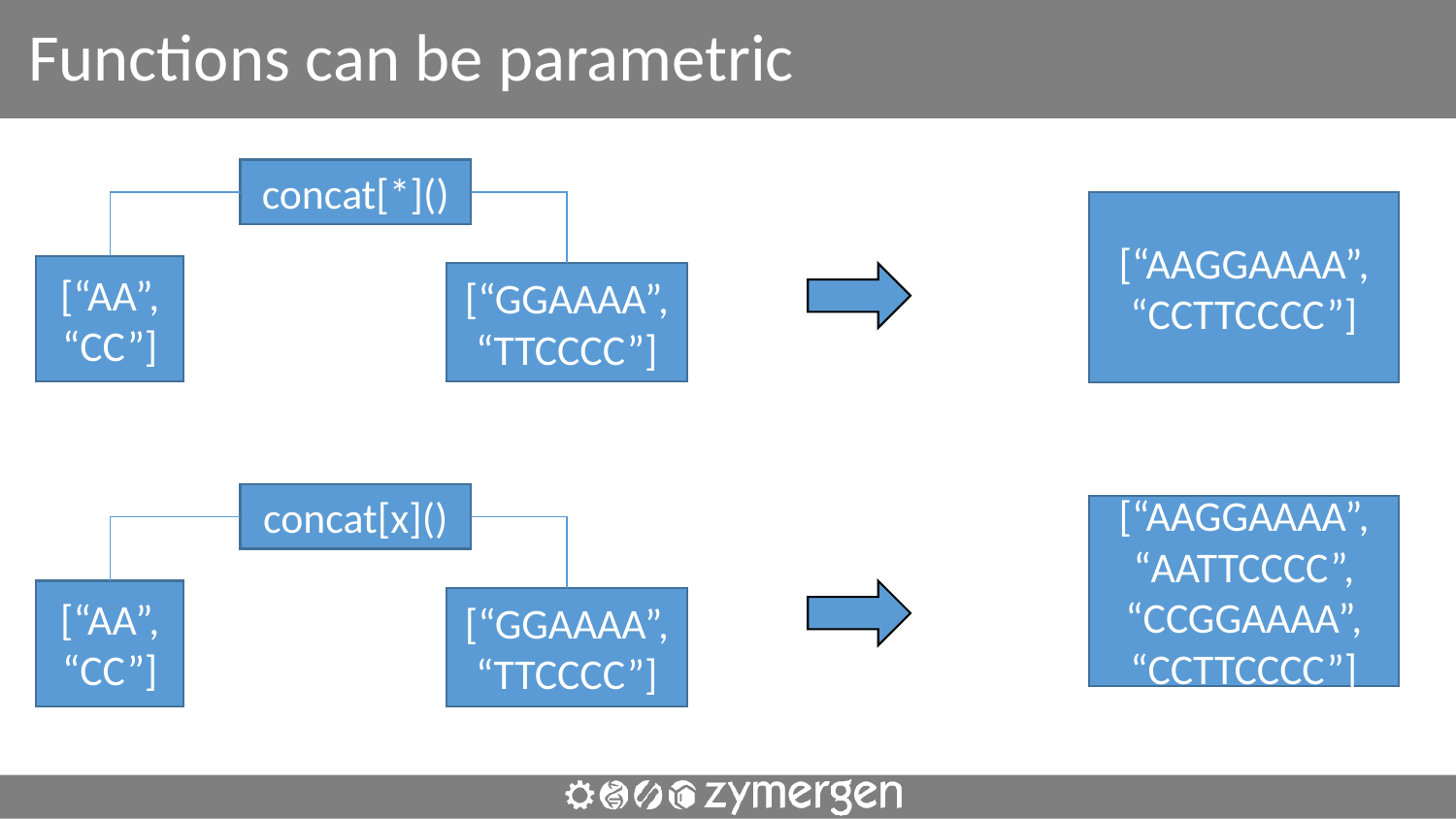

# Functions can be parametric
concat[*]()
[“AAGGAAAA”,
“CCTTCCCC”]
[“AA”,
“CC”]
[“GGAAAA”,
“TTCCCC”]

concat[x]()
[“AAGGAAAA”,
“AATTCCCC”,
“CCGGAAAA”,
“CCTTCCCC”]
[“AA”,
“CC”]

[“GGAAAA”,
“TTCCCC”]